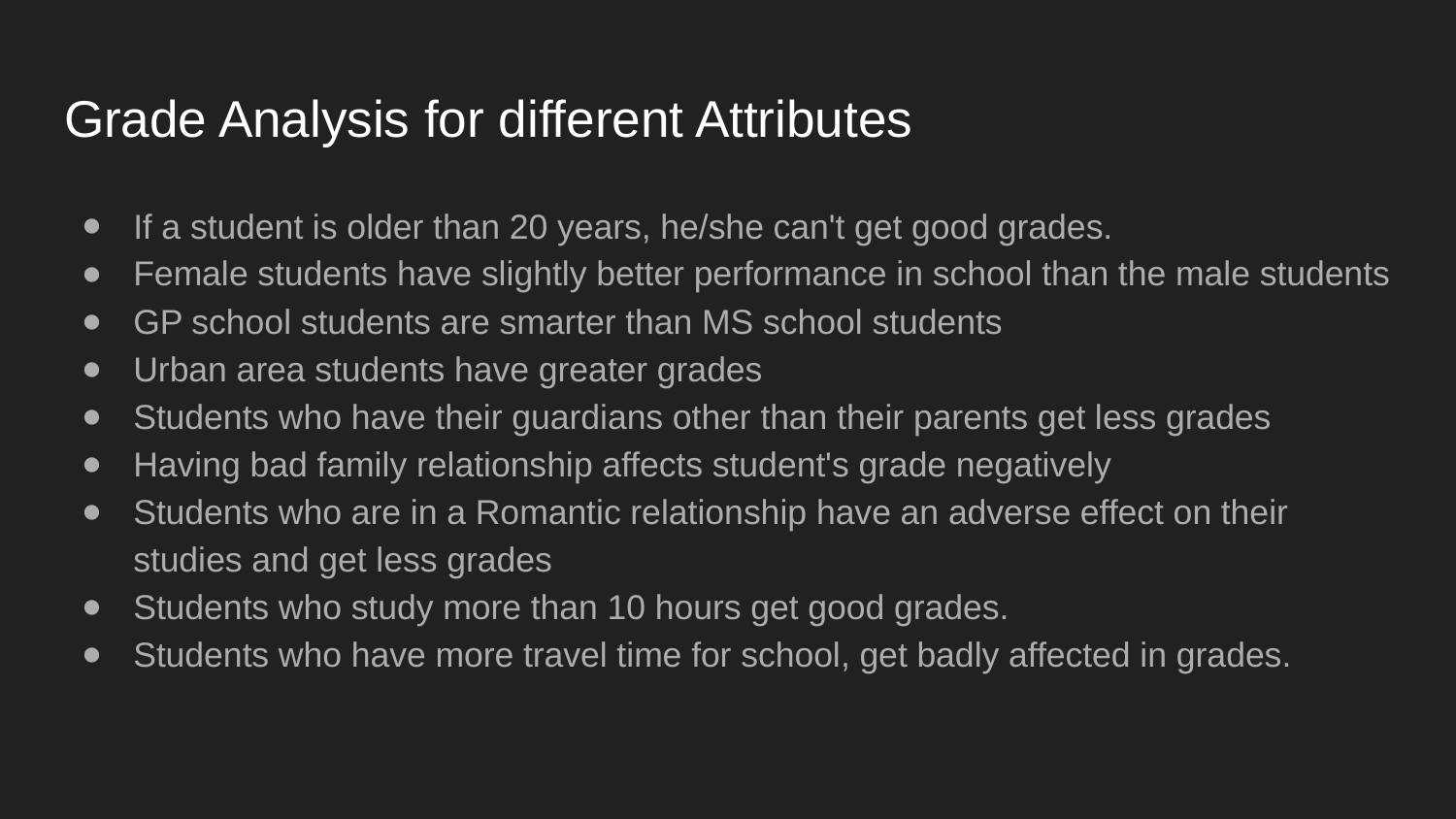

# Grade Analysis for different Attributes
If a student is older than 20 years, he/she can't get good grades.
Female students have slightly better performance in school than the male students
GP school students are smarter than MS school students
Urban area students have greater grades
Students who have their guardians other than their parents get less grades
Having bad family relationship affects student's grade negatively
Students who are in a Romantic relationship have an adverse effect on their studies and get less grades
Students who study more than 10 hours get good grades.
Students who have more travel time for school, get badly affected in grades.